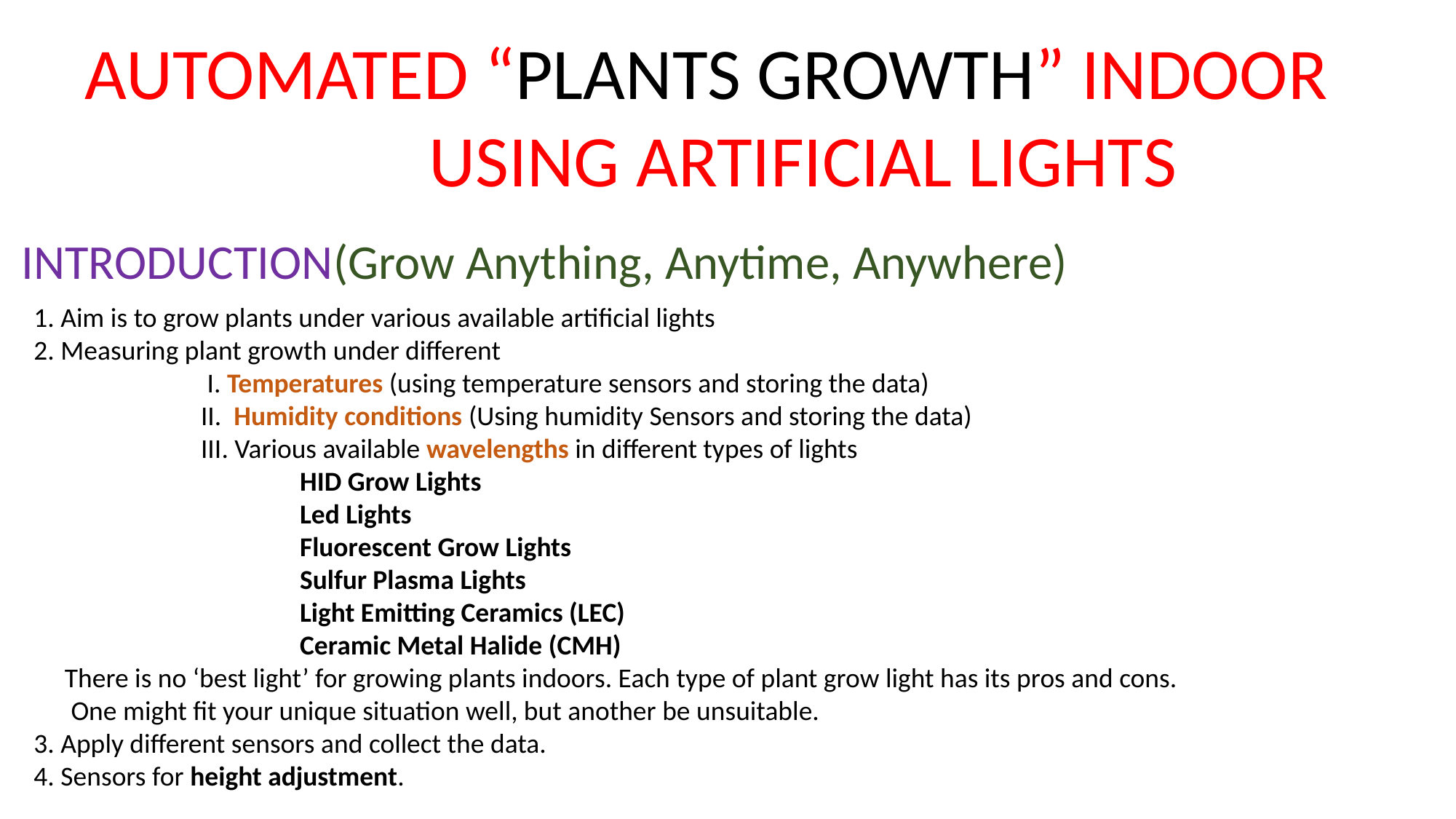

AUTOMATED “PLANTS GROWTH” INDOOR
                      USING ARTIFICIAL LIGHTS

 INTRODUCTION(Grow Anything, Anytime, Anywhere)
1. Aim is to grow plants under various available artificial lights
2. Measuring plant growth under different
                            I. Temperatures (using temperature sensors and storing the data)
                           II.  Humidity conditions (Using humidity Sensors and storing the data)
                           III. Various available wavelengths in different types of lights
                                           HID Grow Lights
                                           Led Lights
                                           Fluorescent Grow Lights
                                           Sulfur Plasma Lights
                                           Light Emitting Ceramics (LEC)
                                           Ceramic Metal Halide (CMH)
     There is no ‘best light’ for growing plants indoors. Each type of plant grow light has its pros and cons.
      One might fit your unique situation well, but another be unsuitable.
3. Apply different sensors and collect the data.
4. Sensors for height adjustment.